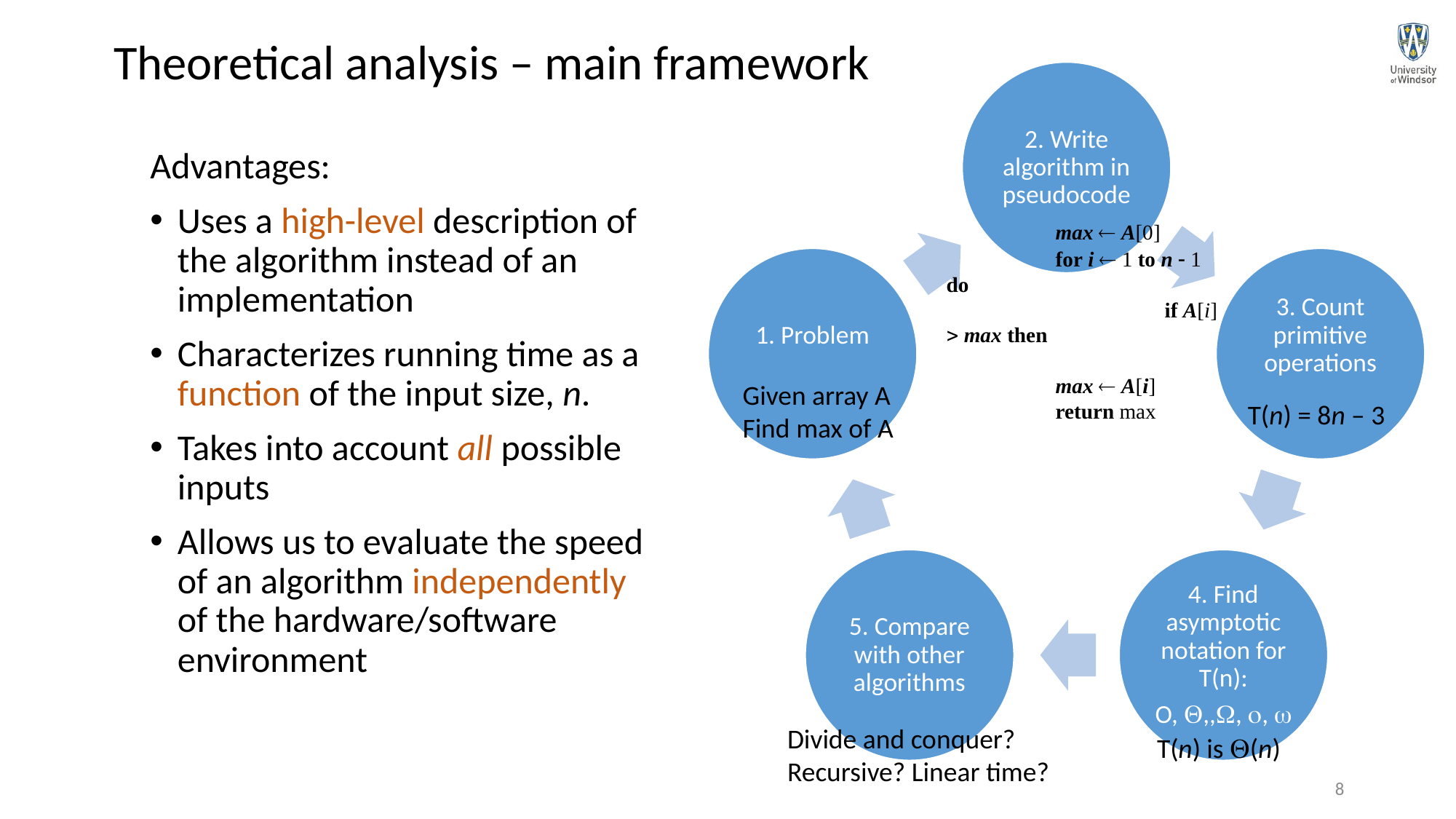

# Theoretical analysis – main framework
2. Write algorithm in pseudocode

1. Problem

3. Count primitive operations

5. Compare with other algorithms
4. Find asymptotic notation for T(n):
O, Θ,,Ω, ο, ω

Advantages:
Uses a high-level description of the algorithm instead of an implementation
Characterizes running time as a function of the input size, n.
Takes into account all possible inputs
Allows us to evaluate the speed of an algorithm independently of the hardware/software environment

	max ← A[0]
	for i ← 1 to n − 1 do
		if A[i] > max then
			max ← A[i]
	return max
Given array A
Find max of A
T(n) = 8n – 3
Divide and conquer?
Recursive? Linear time?
T(n) is Θ(n)
8